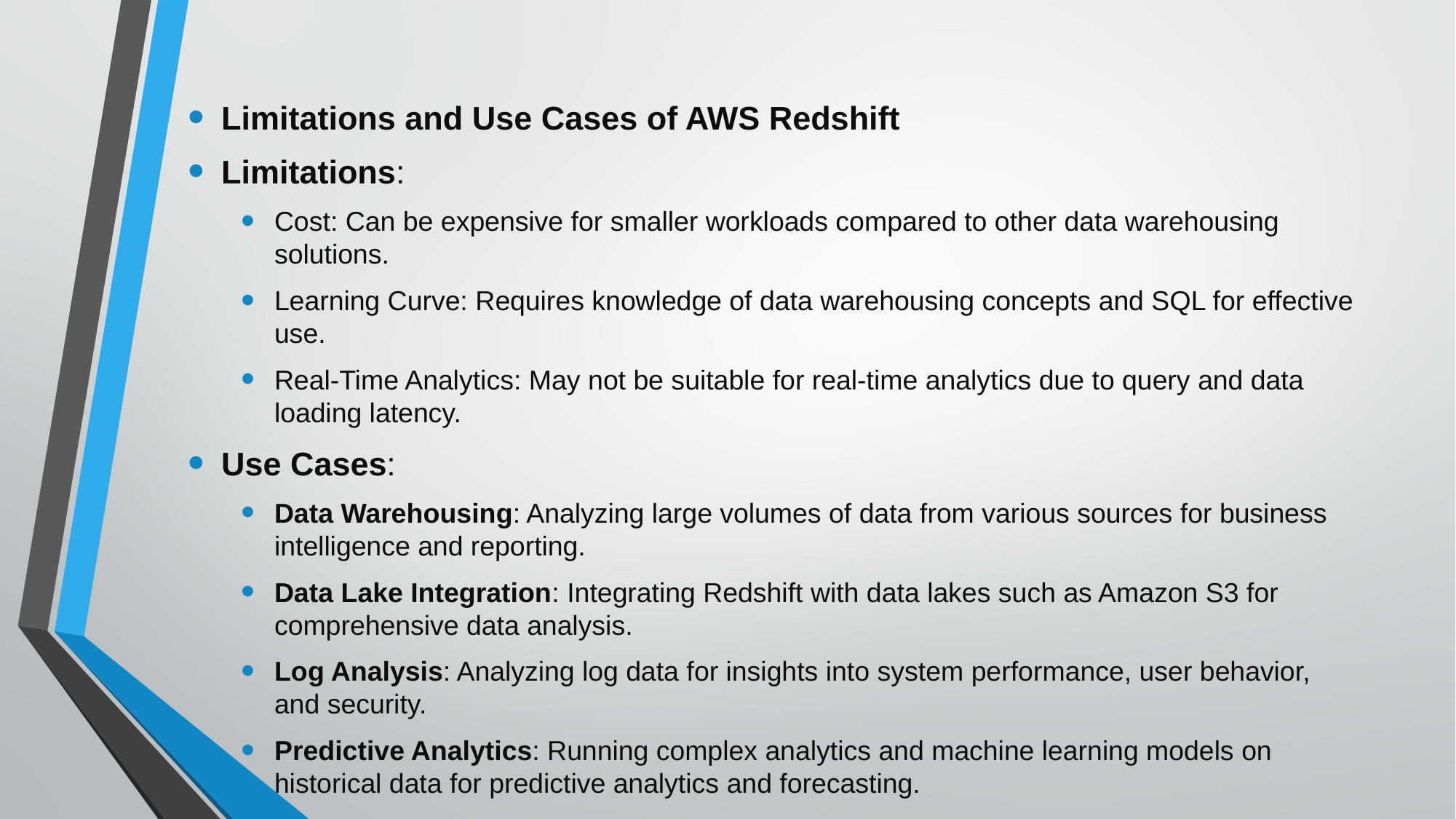

#
Limitations and Use Cases of AWS Redshift
Limitations:
Cost: Can be expensive for smaller workloads compared to other data warehousing solutions.
Learning Curve: Requires knowledge of data warehousing concepts and SQL for effective use.
Real-Time Analytics: May not be suitable for real-time analytics due to query and data loading latency.
Use Cases:
Data Warehousing: Analyzing large volumes of data from various sources for business intelligence and reporting.
Data Lake Integration: Integrating Redshift with data lakes such as Amazon S3 for comprehensive data analysis.
Log Analysis: Analyzing log data for insights into system performance, user behavior, and security.
Predictive Analytics: Running complex analytics and machine learning models on historical data for predictive analytics and forecasting.